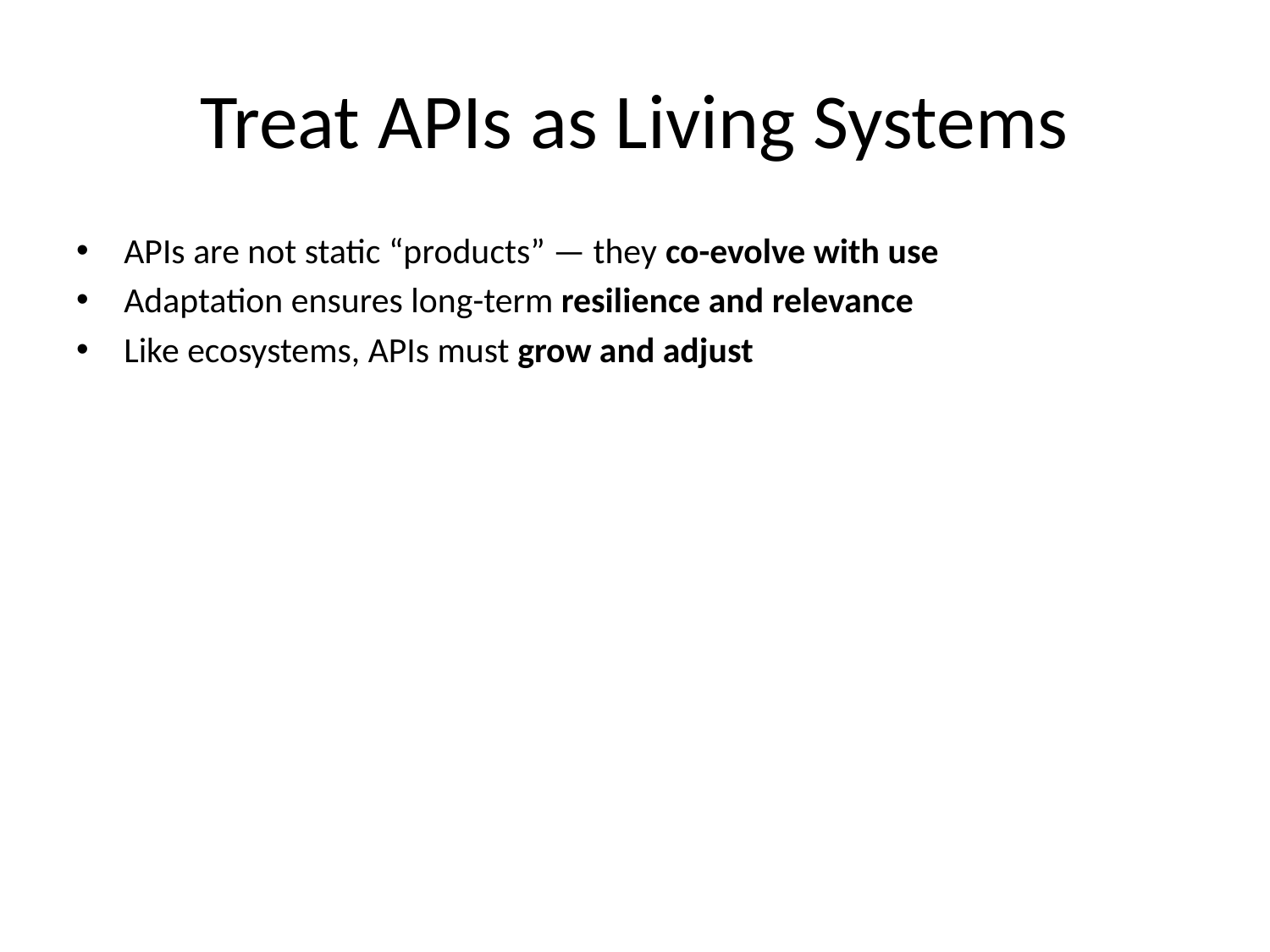

# Treat APIs as Living Systems
APIs are not static “products” — they co-evolve with use
Adaptation ensures long-term resilience and relevance
Like ecosystems, APIs must grow and adjust